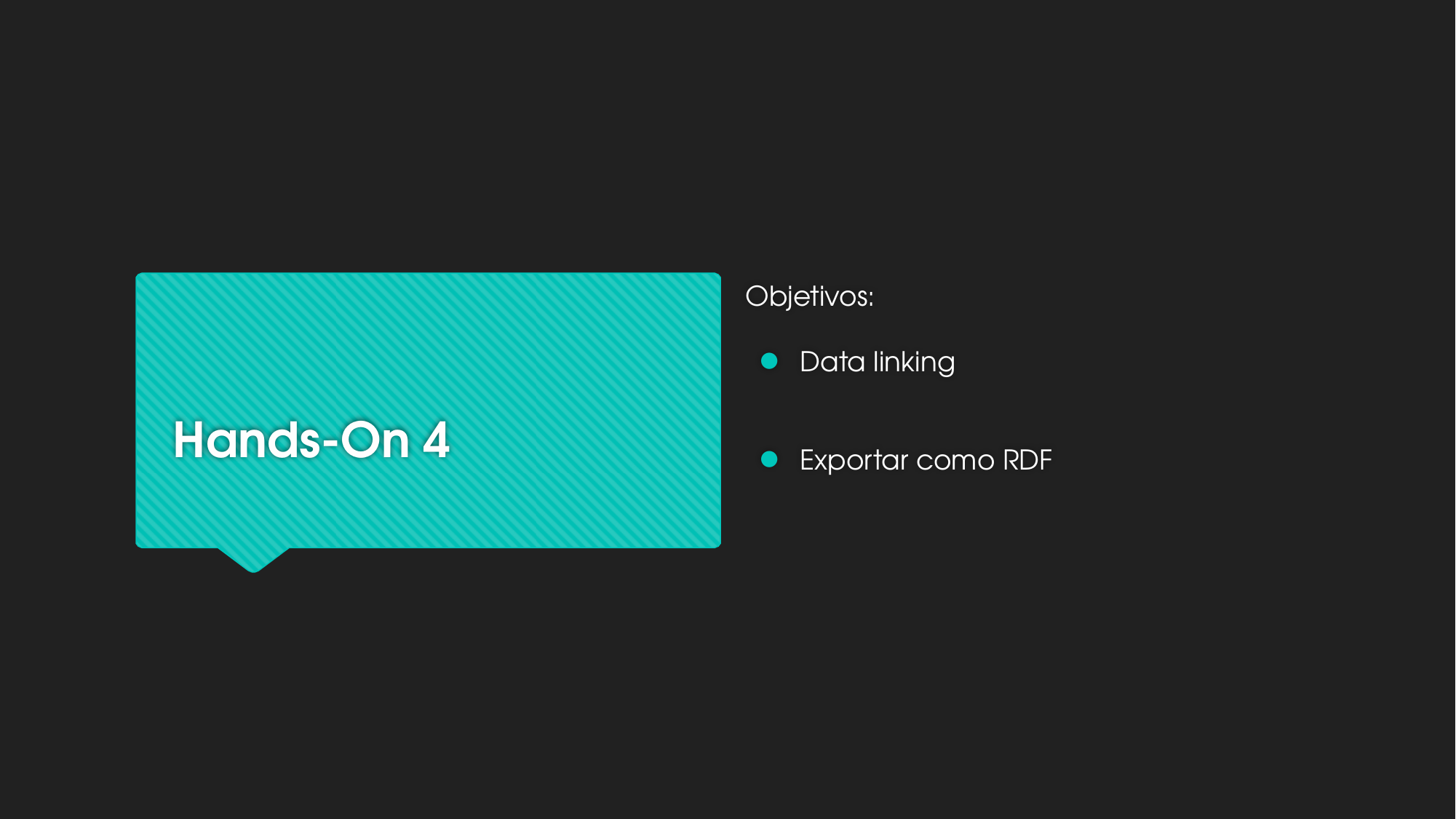

Objetivos:

Data linking

Exportar como RDF

# Hands-On 4